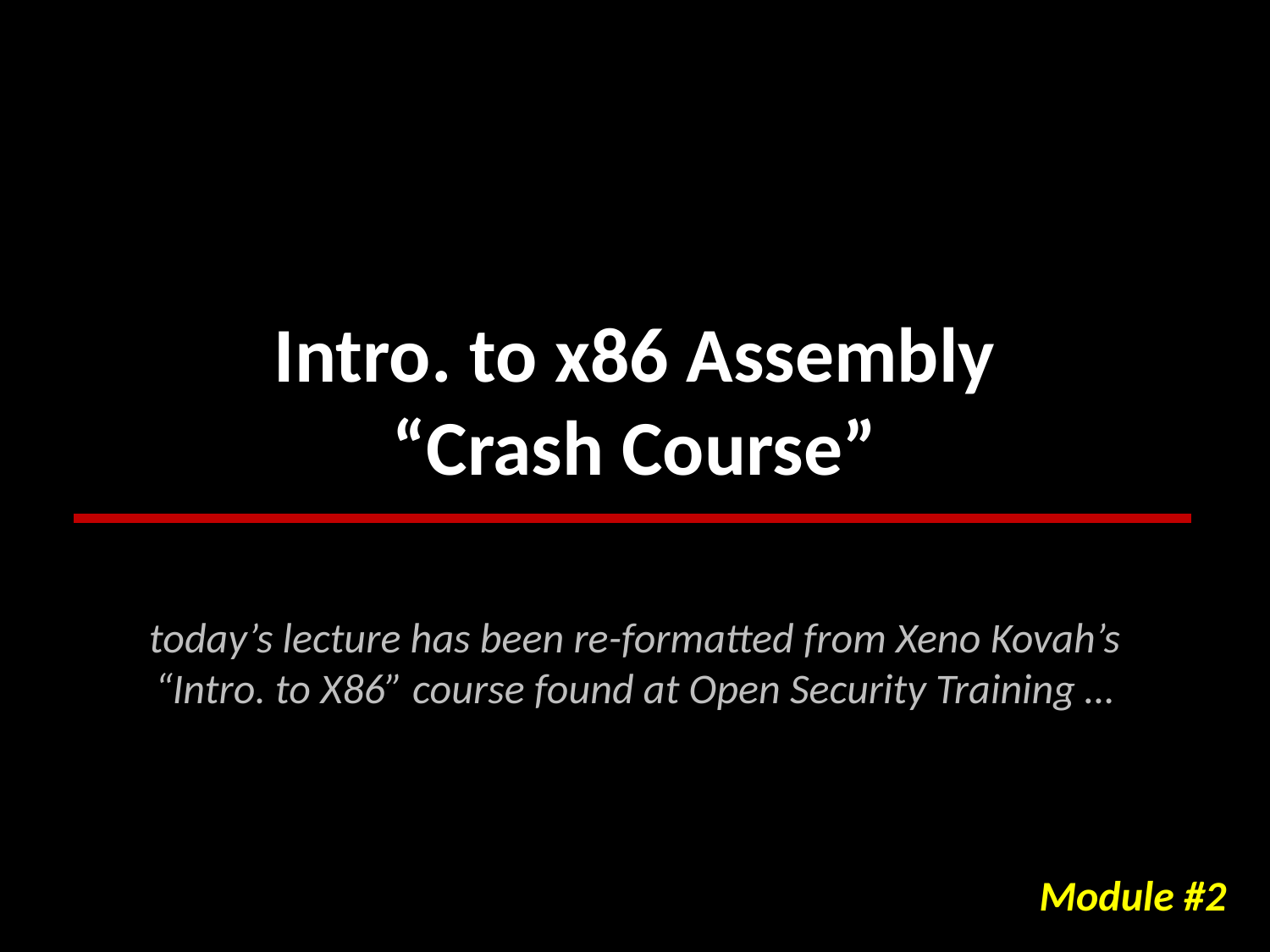

# Intro. to x86 Assembly “Crash Course”
today’s lecture has been re-formatted from Xeno Kovah’s “Intro. to X86” course found at Open Security Training …
Module #2